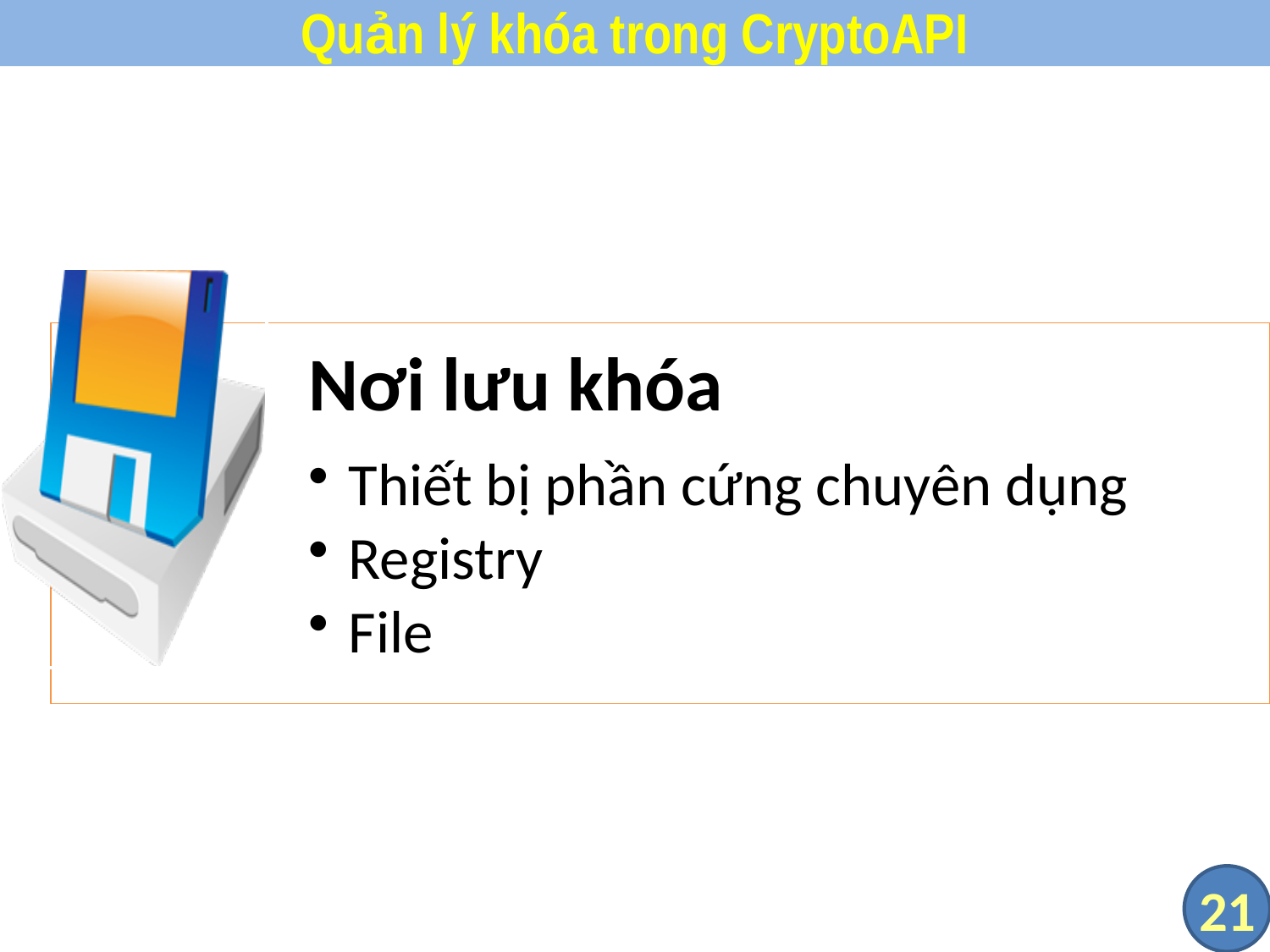

# Quản lý khóa trong CryptoAPI
Nơi lưu khóa
Thiết bị phần cứng chuyên dụng
Registry
File
21